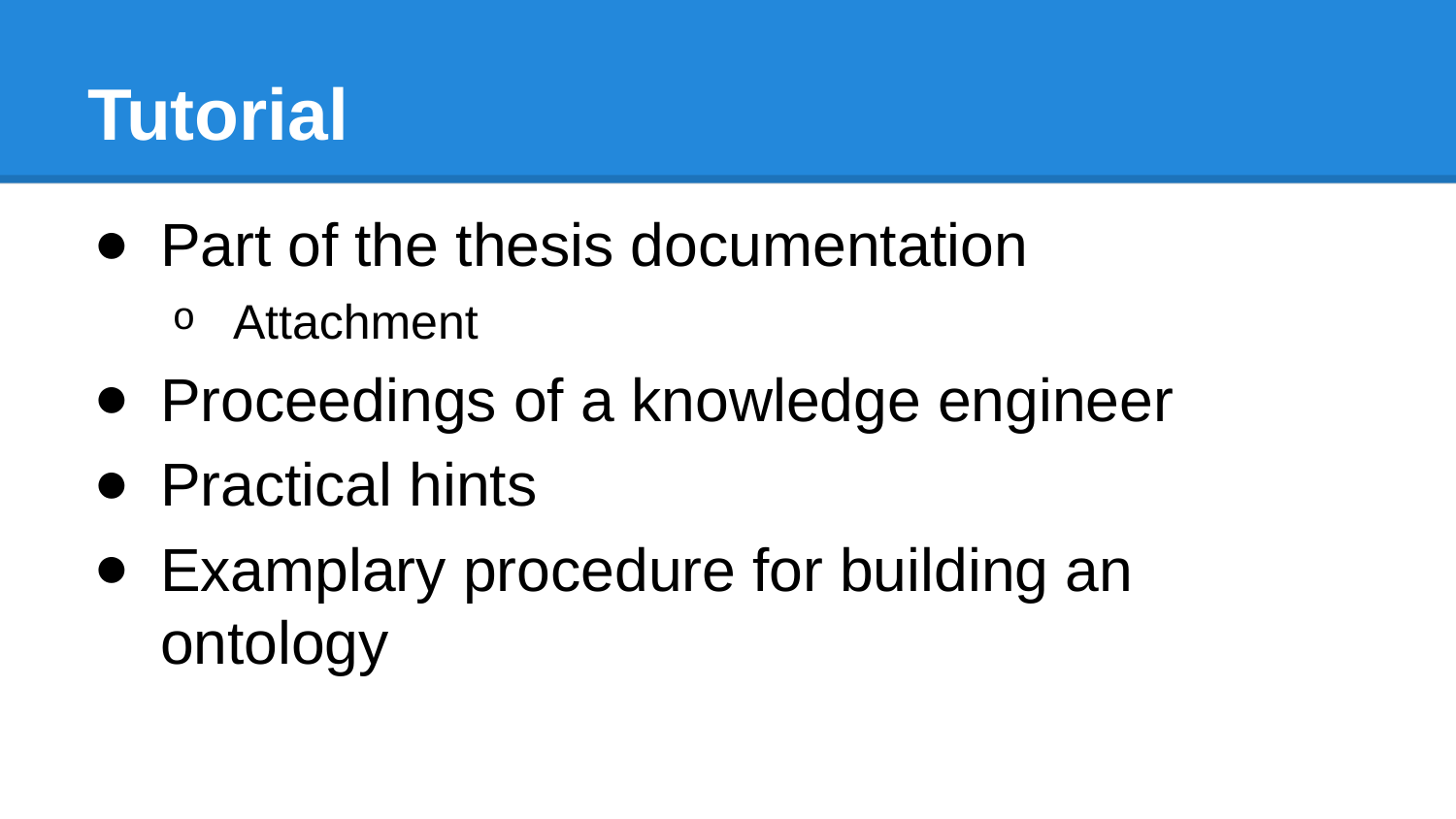

# Tutorial
Part of the thesis documentation
Attachment
Proceedings of a knowledge engineer
Practical hints
Examplary procedure for building an ontology